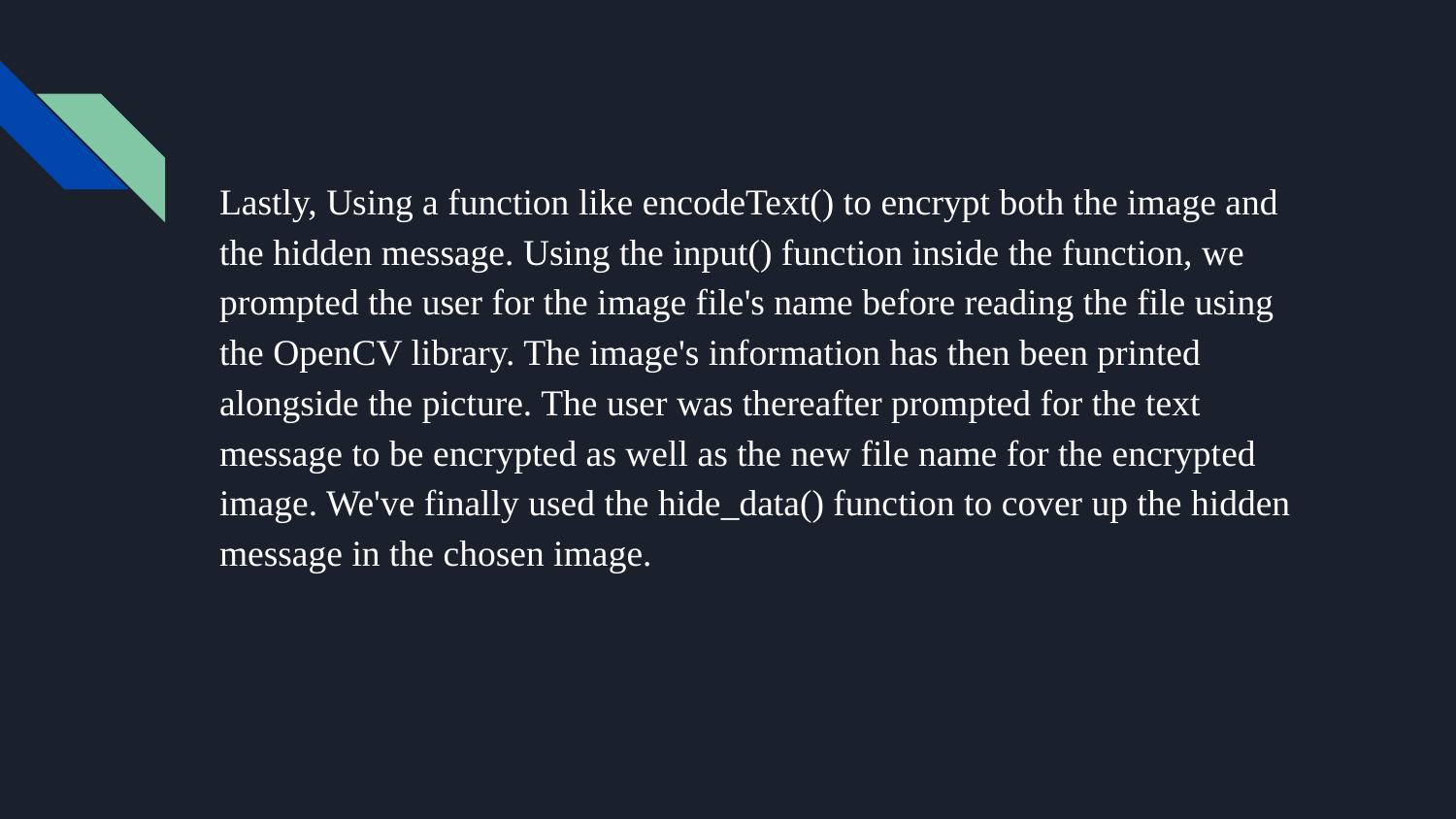

Lastly, Using a function like encodeText() to encrypt both the image and the hidden message. Using the input() function inside the function, we prompted the user for the image file's name before reading the file using the OpenCV library. The image's information has then been printed alongside the picture. The user was thereafter prompted for the text message to be encrypted as well as the new file name for the encrypted image. We've finally used the hide_data() function to cover up the hidden message in the chosen image.